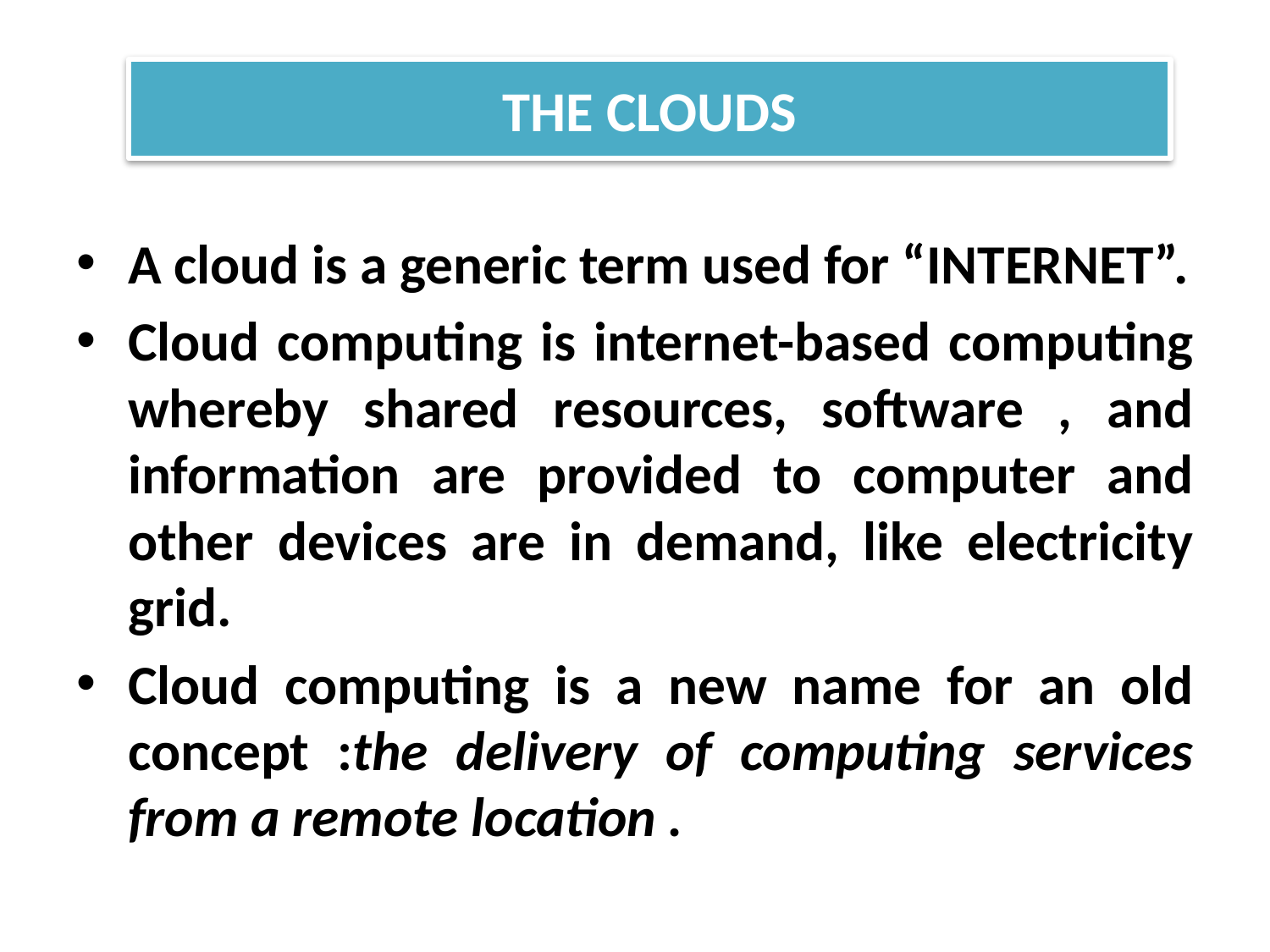

THE CLOUDS
# A cloud is a generic term used for “INTERNET”.
Cloud computing is internet-based computing whereby shared resources, software , and information are provided to computer and other devices are in demand, like electricity grid.
Cloud computing is a new name for an old concept :the delivery of computing services from a remote location .